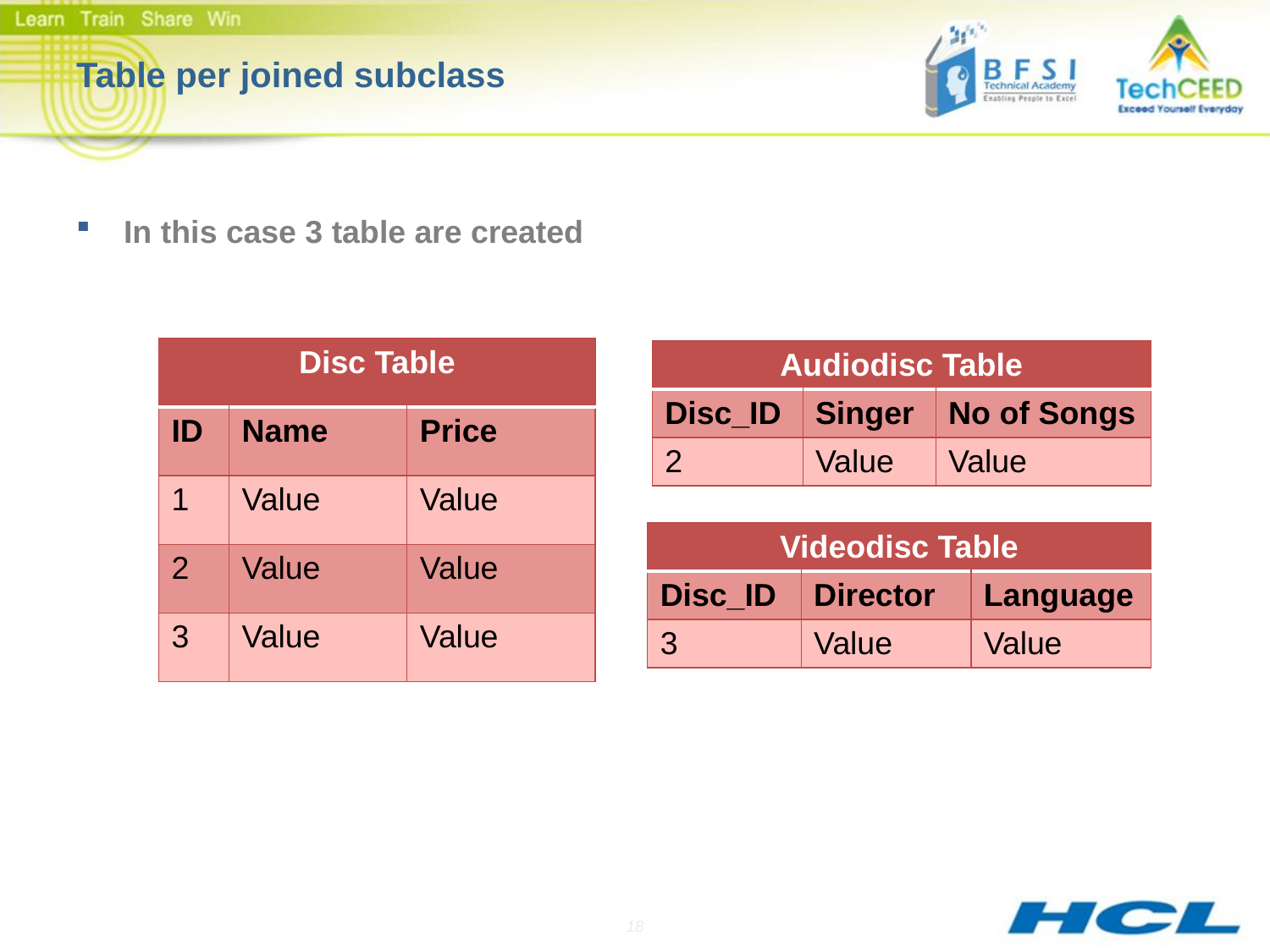

# Table per joined subclass
In this case 3 table are created

| Disc Table |  |  |
| --- | --- | --- |
| ID | Name | Price |
| 1 | Value | Value |
| 2 | Value | Value |
| 3 | Value | Value |
| Audiodisc Table |  |  |
| --- | --- | --- |
| Disc\_ID | Singer | No of Songs |
| 2 | Value | Value |
| Videodisc Table |  |  |
| --- | --- | --- |
| Disc\_ID | Director | Language |
| 3 | Value | Value |
18